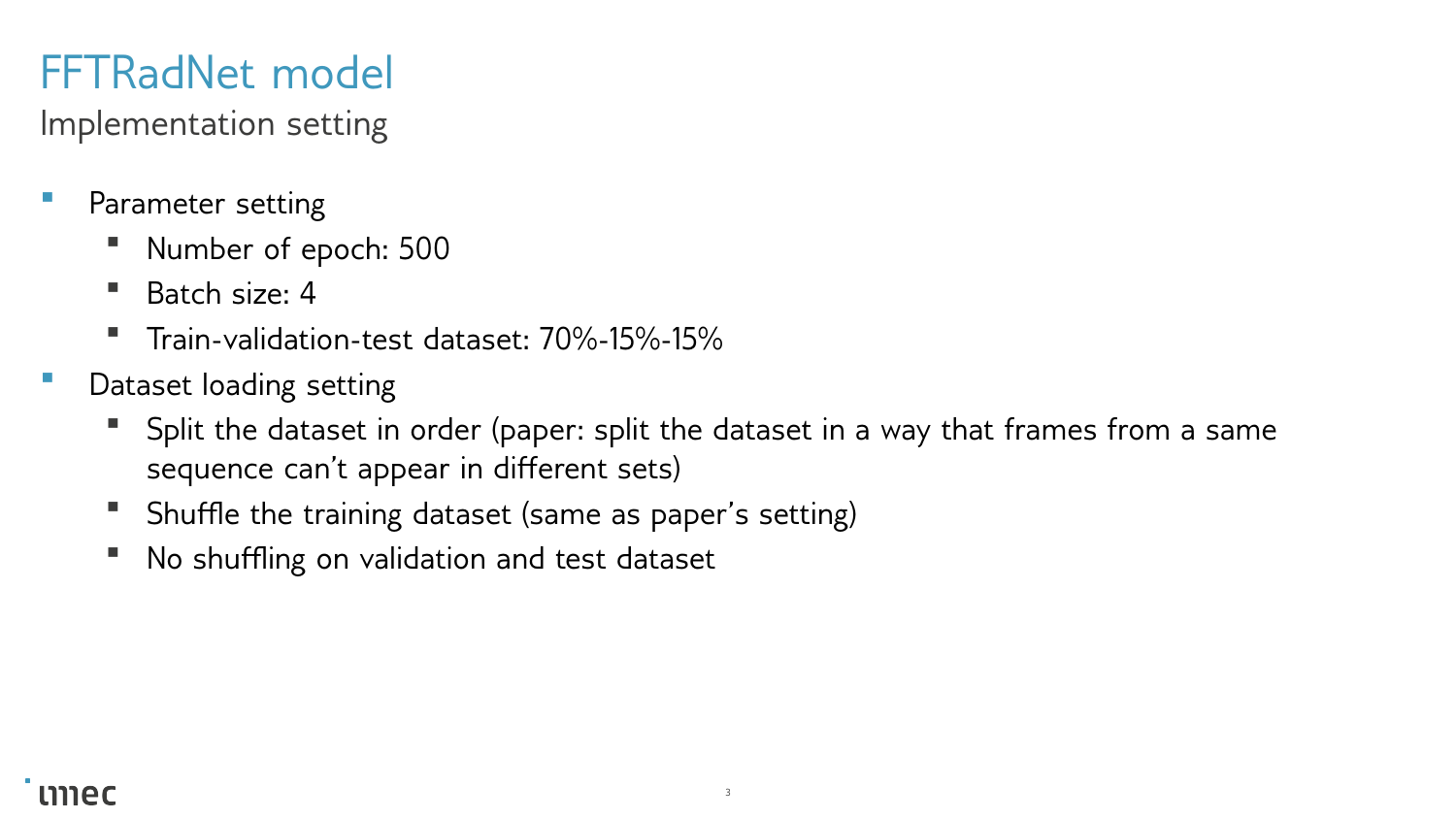

# FFTRadNet model
Implementation setting
Parameter setting
Number of epoch: 500
Batch size: 4
Train-validation-test dataset: 70%-15%-15%
Dataset loading setting
Split the dataset in order (paper: split the dataset in a way that frames from a same sequence can’t appear in different sets)
Shuffle the training dataset (same as paper’s setting)
No shuffling on validation and test dataset

3